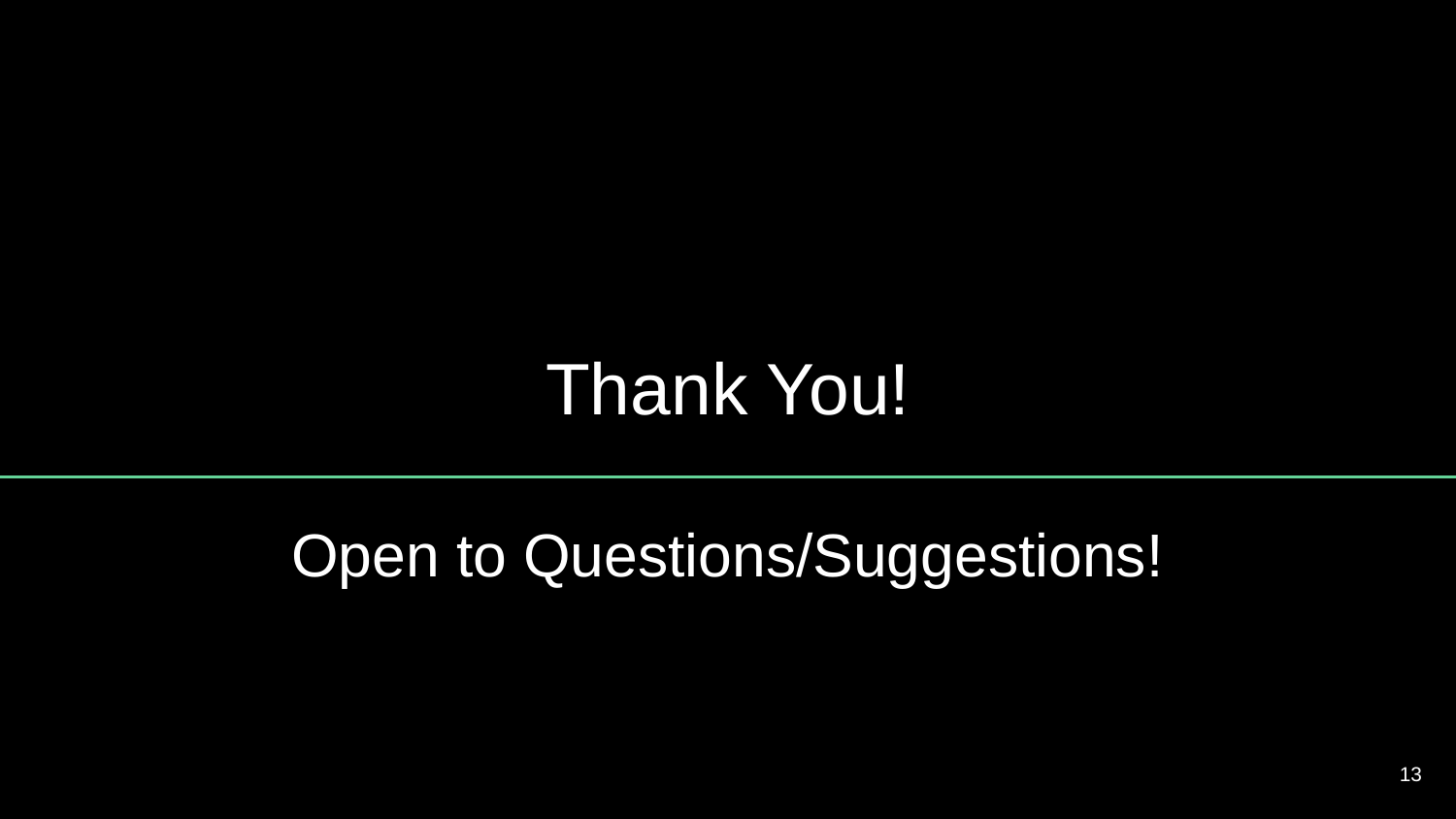

# Thank You!

Open to Questions/Suggestions!
13